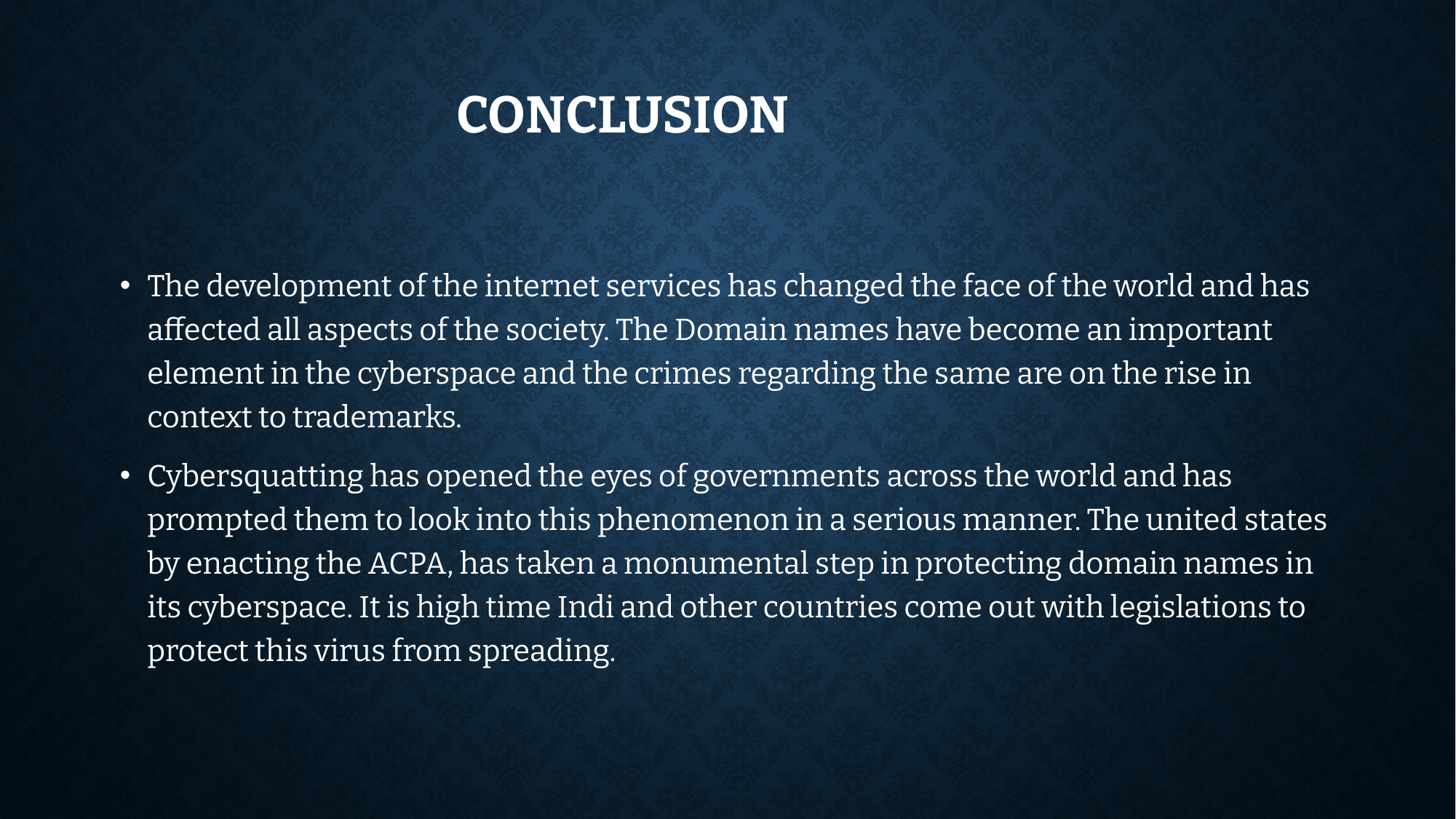

# CONCLUSION
The development of the internet services has changed the face of the world and has affected all aspects of the society. The Domain names have become an important element in the cyberspace and the crimes regarding the same are on the rise in context to trademarks.
Cybersquatting has opened the eyes of governments across the world and has prompted them to look into this phenomenon in a serious manner. The united states by enacting the ACPA, has taken a monumental step in protecting domain names in its cyberspace. It is high time Indi and other countries come out with legislations to protect this virus from spreading.